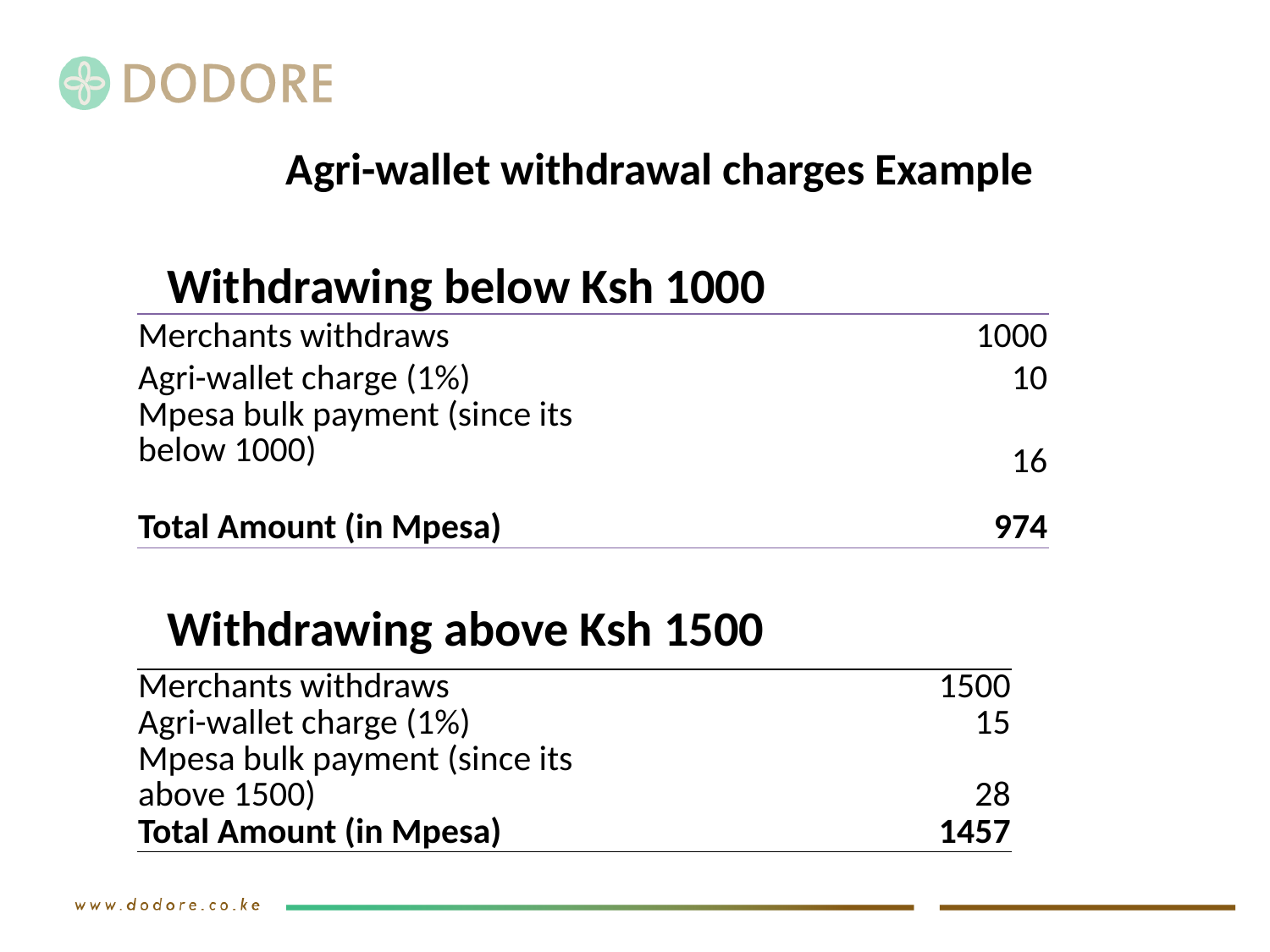

# Agri-wallet withdrawal charges Example
Withdrawing below Ksh 1000
| Merchants withdraws |  |  | 1000 |
| --- | --- | --- | --- |
| Agri-wallet charge (1%) |  |  | 10 |
| Mpesa bulk payment (since its below 1000) |  |  | 16 |
| Total Amount (in Mpesa) |  |  | 974 |
Withdrawing above Ksh 1500
| Merchants withdraws |  |  | 1500 |
| --- | --- | --- | --- |
| Agri-wallet charge (1%) |  |  | 15 |
| Mpesa bulk payment (since its above 1500) |  |  | 28 |
| Total Amount (in Mpesa) |  |  | 1457 |